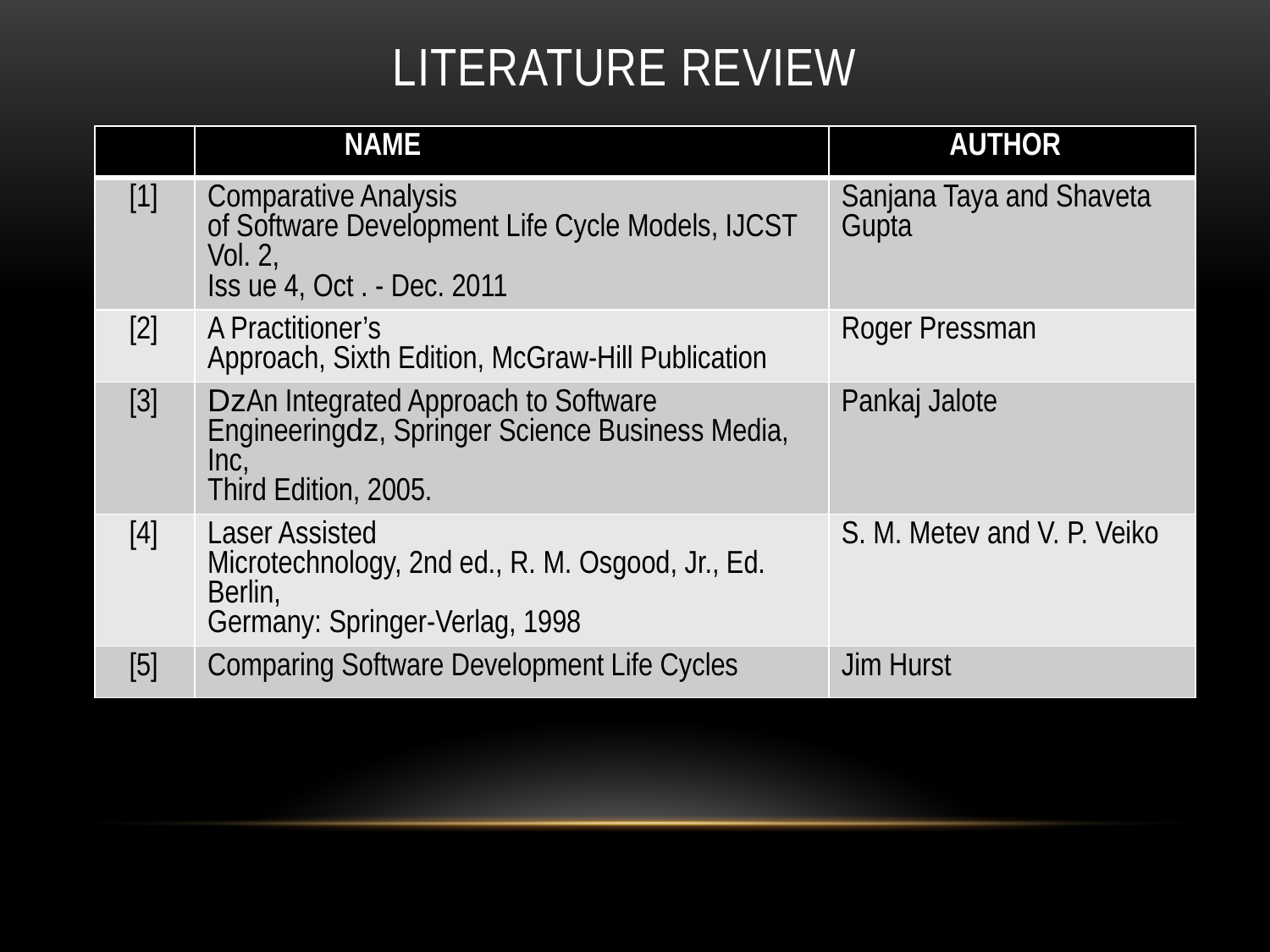

# Literature review
|  | NAME | AUTHOR |
| --- | --- | --- |
| [1] | Comparative Analysis of Software Development Life Cycle Models, IJCST Vol. 2, Iss ue 4, Oct . - Dec. 2011 | Sanjana Taya and Shaveta Gupta |
| [2] | A Practitioner’s Approach, Sixth Edition, McGraw-Hill Publication | Roger Pressman |
| [3] | ǲAn Integrated Approach to Software Engineeringǳ, Springer Science Business Media, Inc, Third Edition, 2005. | Pankaj Jalote |
| [4] | Laser Assisted Microtechnology, 2nd ed., R. M. Osgood, Jr., Ed. Berlin, Germany: Springer-Verlag, 1998 | S. M. Metev and V. P. Veiko |
| [5] | Comparing Software Development Life Cycles | Jim Hurst |